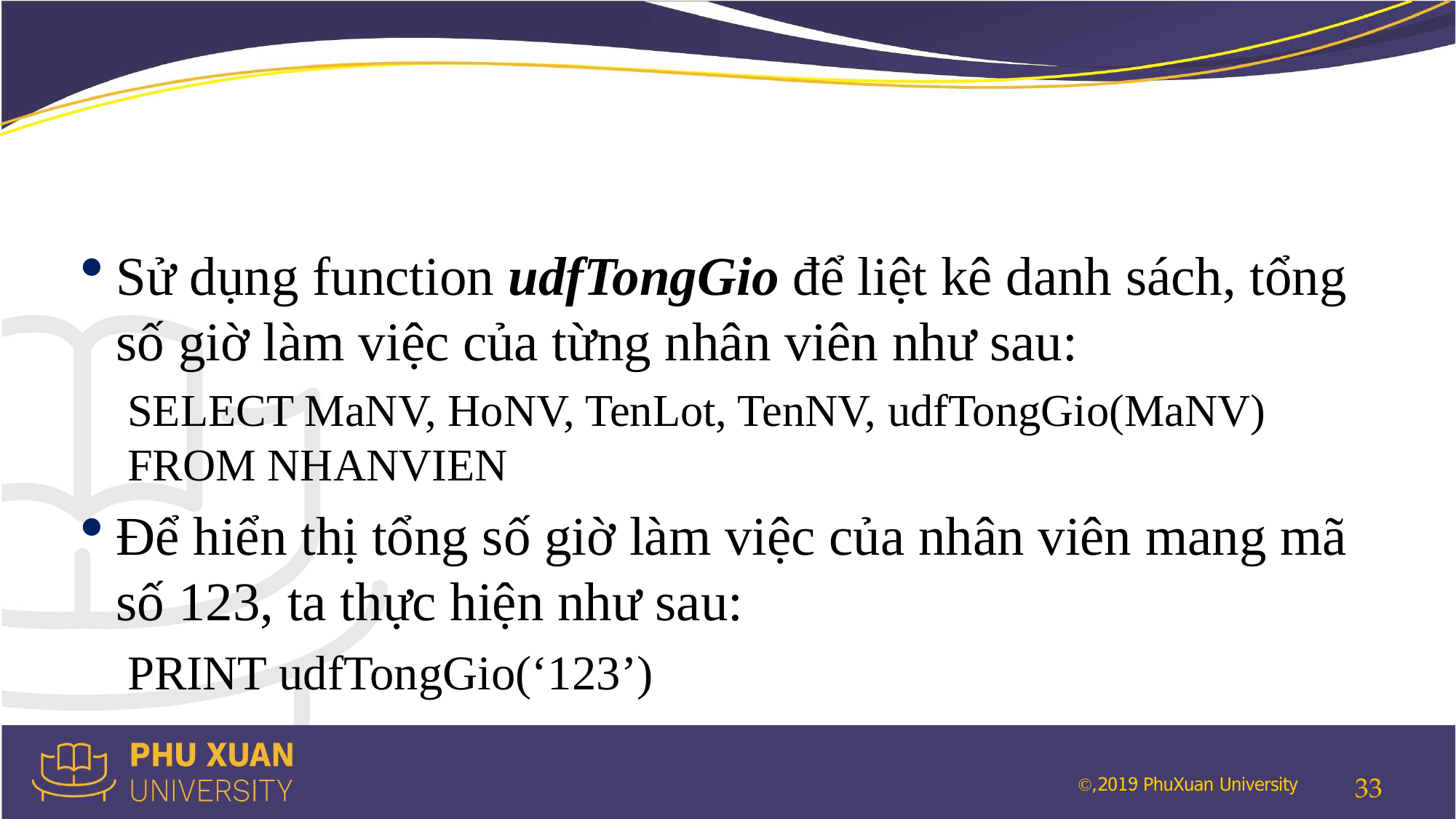

#
Sử dụng function udfTongGio để liệt kê danh sách, tổng số giờ làm việc của từng nhân viên như sau:
SELECT MaNV, HoNV, TenLot, TenNV, udfTongGio(MaNV) FROM NHANVIEN
Để hiển thị tổng số giờ làm việc của nhân viên mang mã số 123, ta thực hiện như sau:
PRINT udfTongGio(‘123’)

33